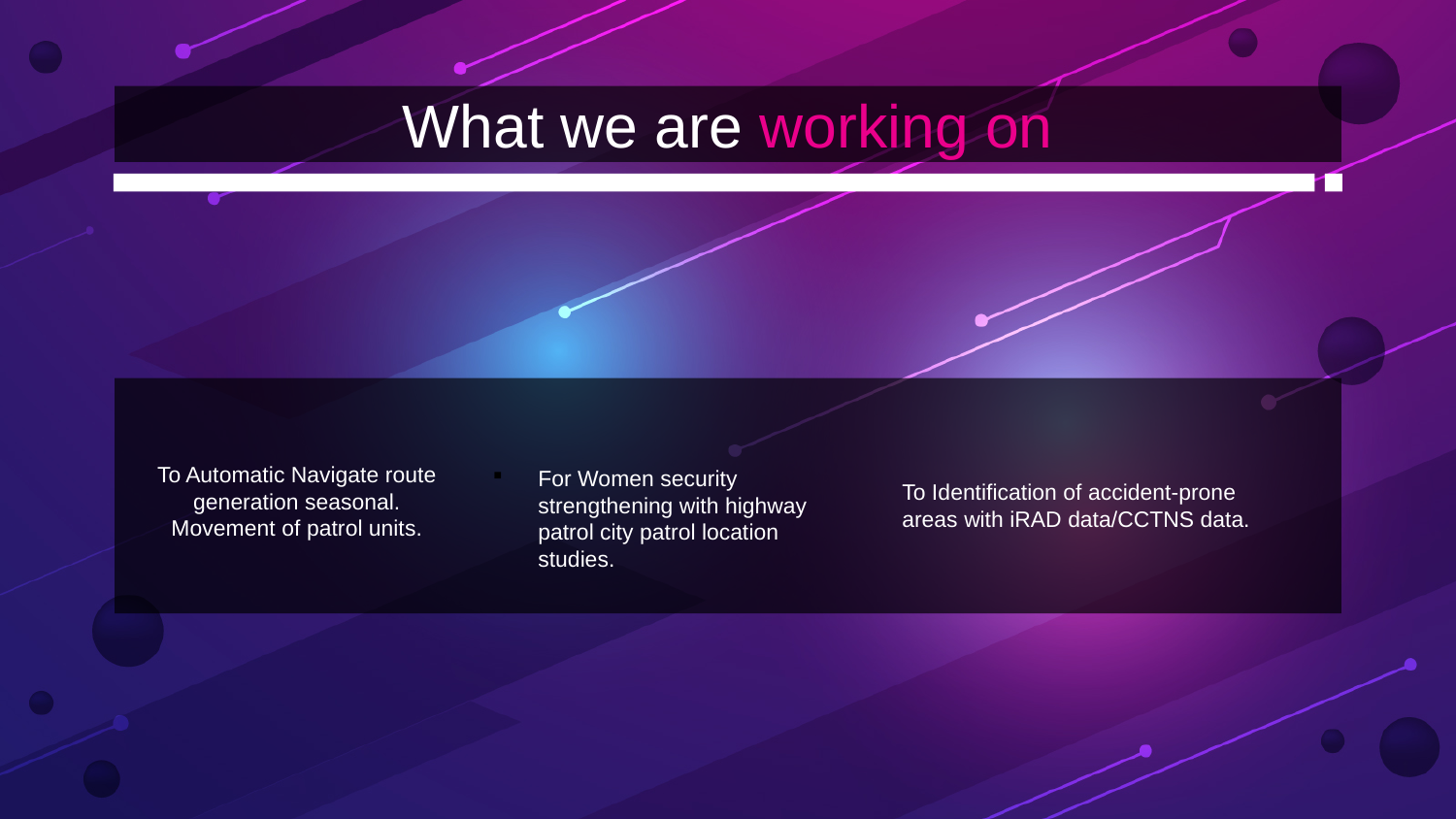

# What we are working on

To Automatic Navigate route generation seasonal. Movement of patrol units.
For Women security strengthening with highway patrol city patrol location studies.
To Identification of accident-prone areas with iRAD data/CCTNS data.